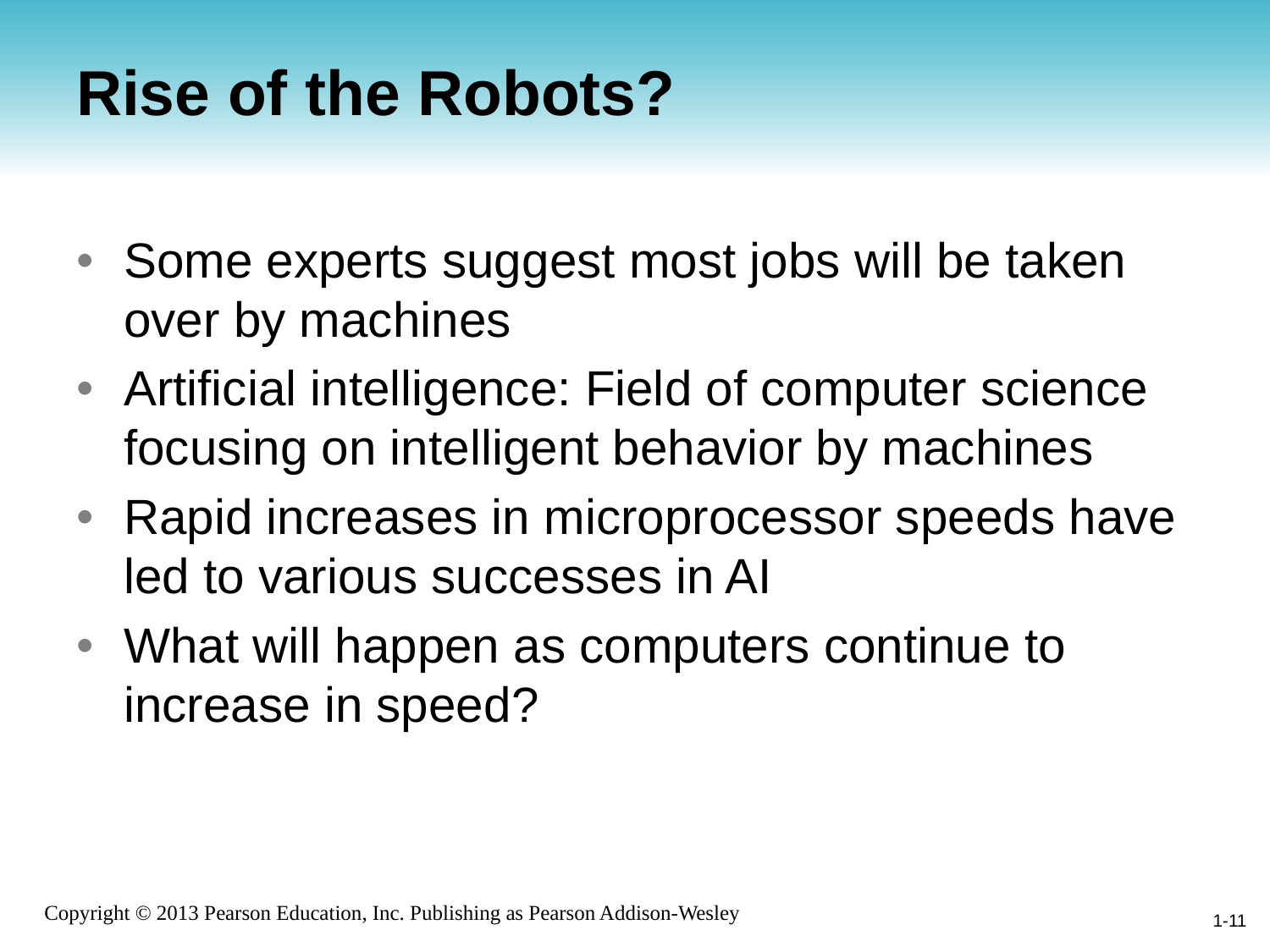

# Rise of the Robots?
Some experts suggest most jobs will be taken over by machines
Artificial intelligence: Field of computer science focusing on intelligent behavior by machines
Rapid increases in microprocessor speeds have led to various successes in AI
What will happen as computers continue to increase in speed?
1-11